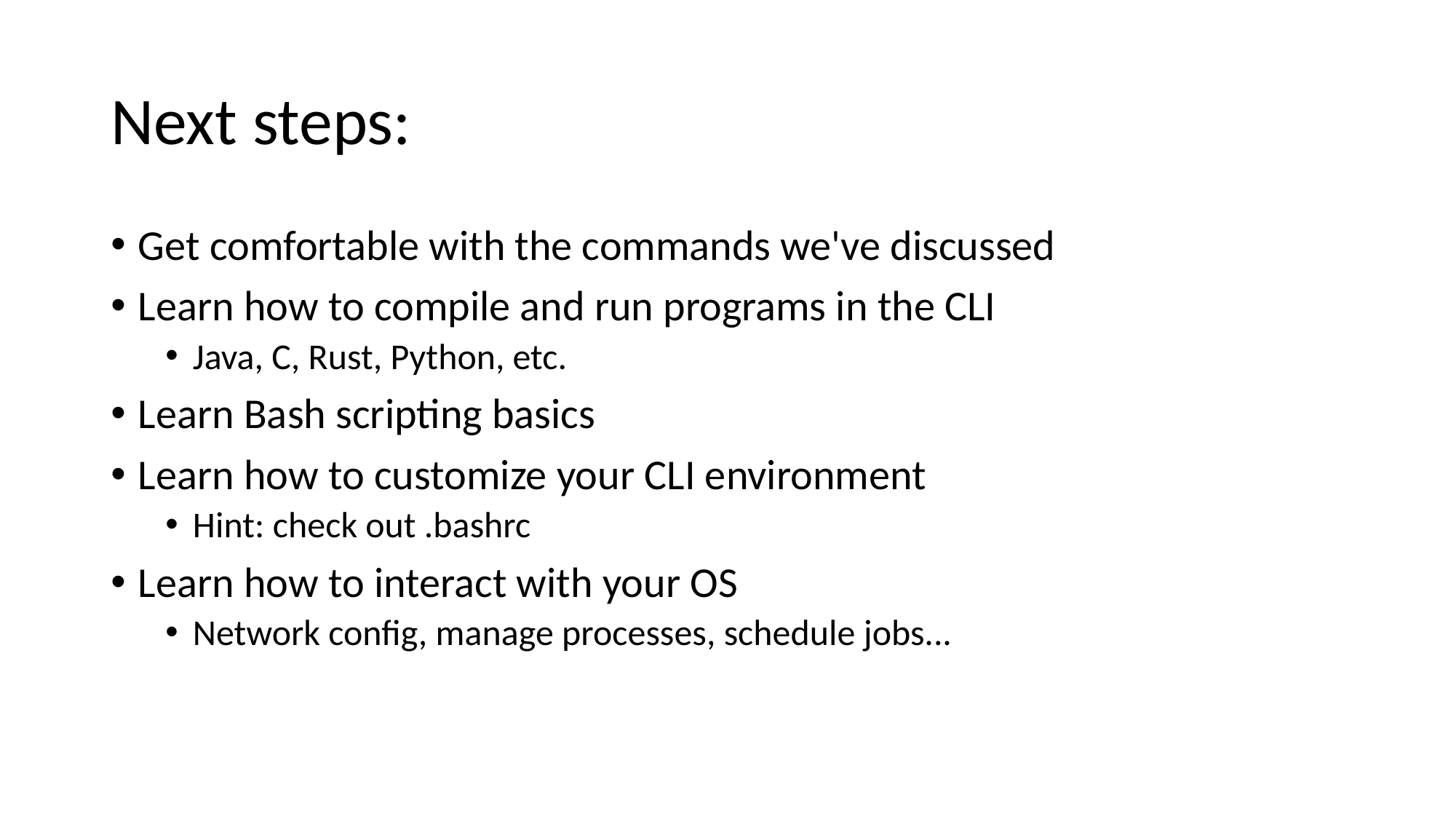

# Next steps:
Get comfortable with the commands we've discussed
Learn how to compile and run programs in the CLI
Java, C, Rust, Python, etc.
Learn Bash scripting basics
Learn how to customize your CLI environment
Hint: check out .bashrc
Learn how to interact with your OS
Network config, manage processes, schedule jobs...